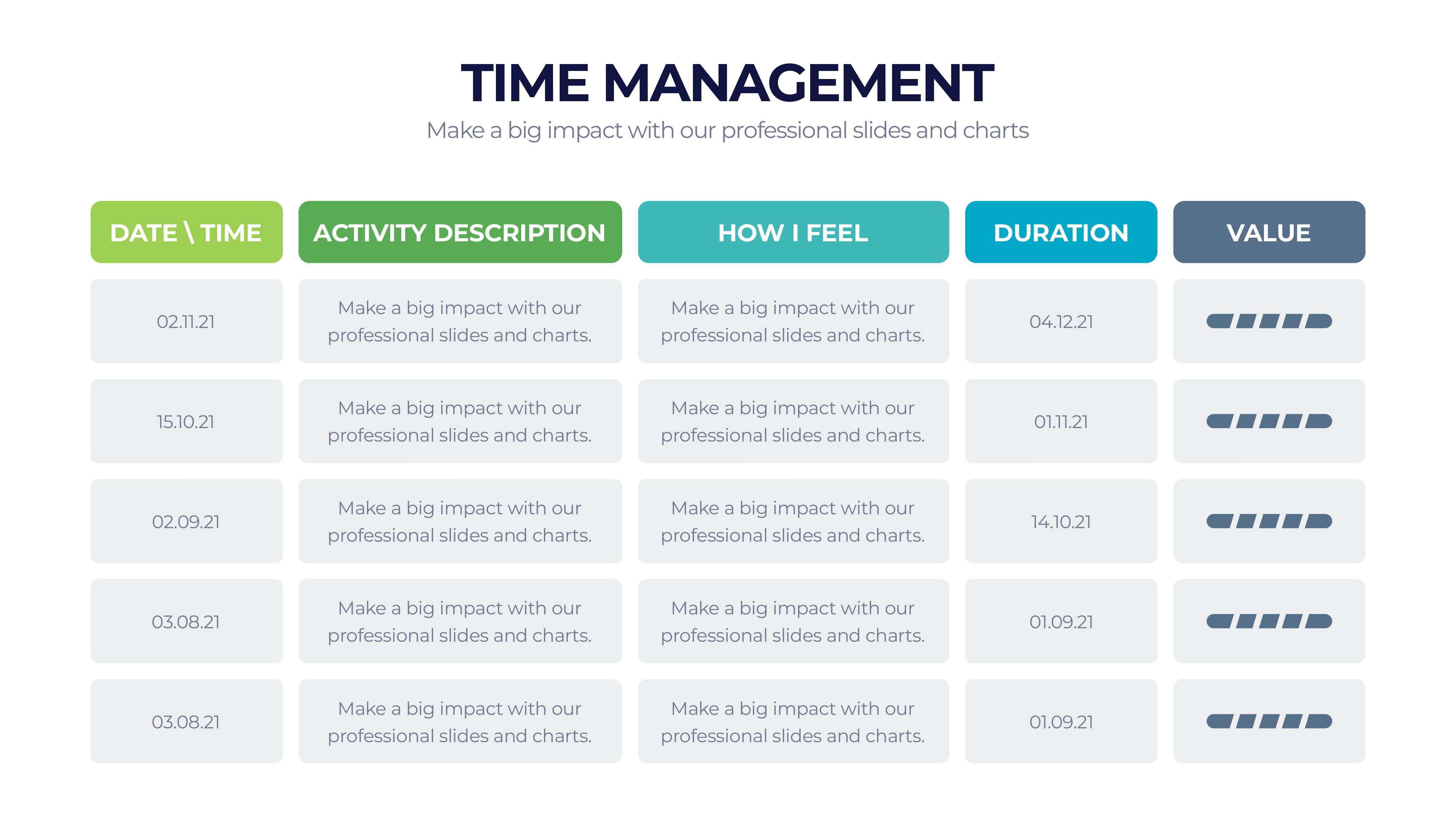

TIME MANAGEMENT
Make a big impact with our professional slides and charts

DATE \ TIME
ACTIVITY DESCRIPTION
HOW I FEEL
DURATION
VALUE

Make a big impact with our professional slides and charts.
Make a big impact with our professional slides and charts.
02.11.21
04.12.21

Make a big impact with our professional slides and charts.
Make a big impact with our professional slides and charts.
15.10.21
01.11.21

Make a big impact with our professional slides and charts.
Make a big impact with our professional slides and charts.
02.09.21
14.10.21

Make a big impact with our professional slides and charts.
Make a big impact with our professional slides and charts.
03.08.21
01.09.21

Make a big impact with our professional slides and charts.
Make a big impact with our professional slides and charts.
03.08.21
01.09.21